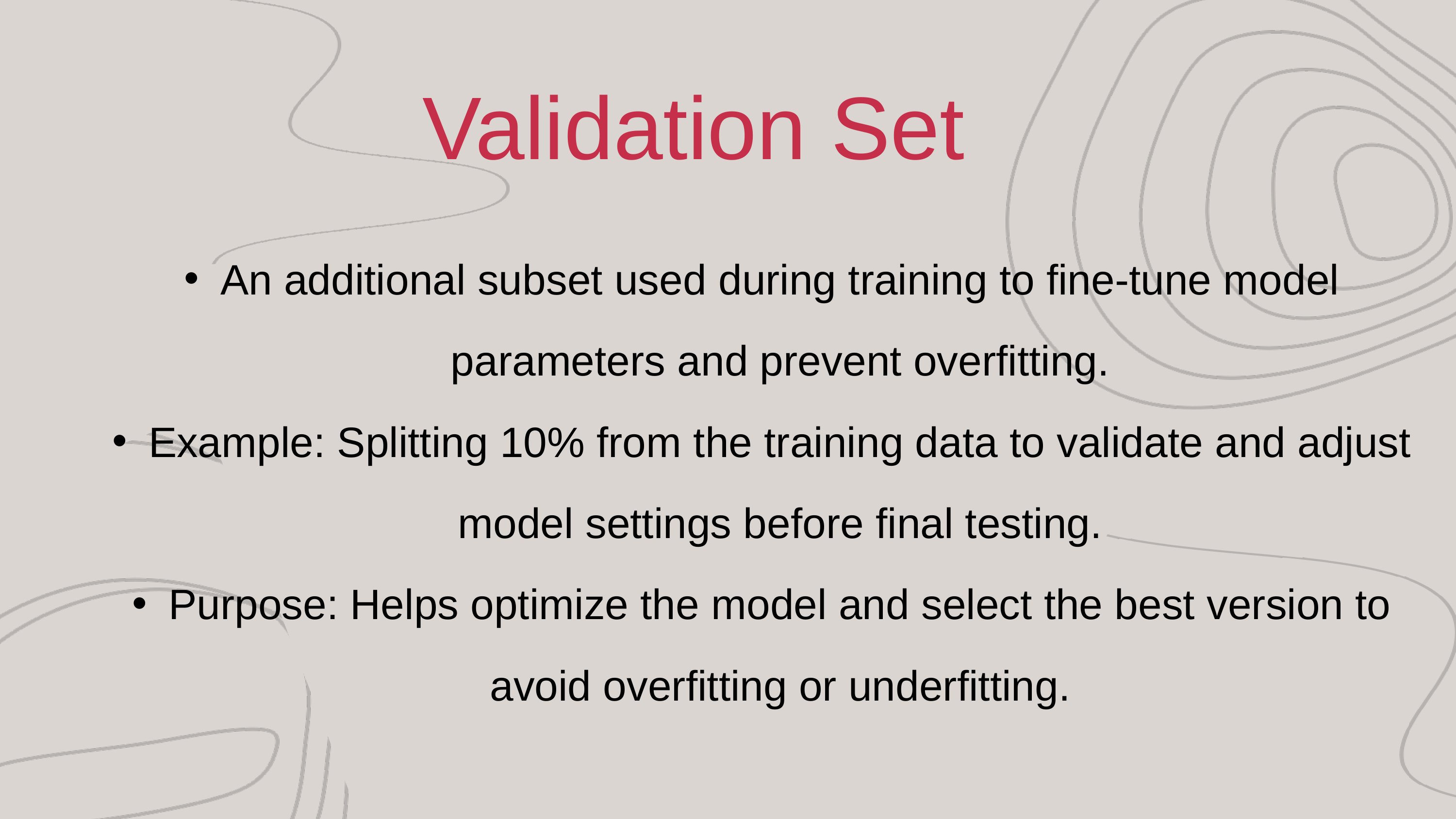

Validation Set
An additional subset used during training to fine-tune model parameters and prevent overfitting.
Example: Splitting 10% from the training data to validate and adjust model settings before final testing.
Purpose: Helps optimize the model and select the best version to avoid overfitting or underfitting.